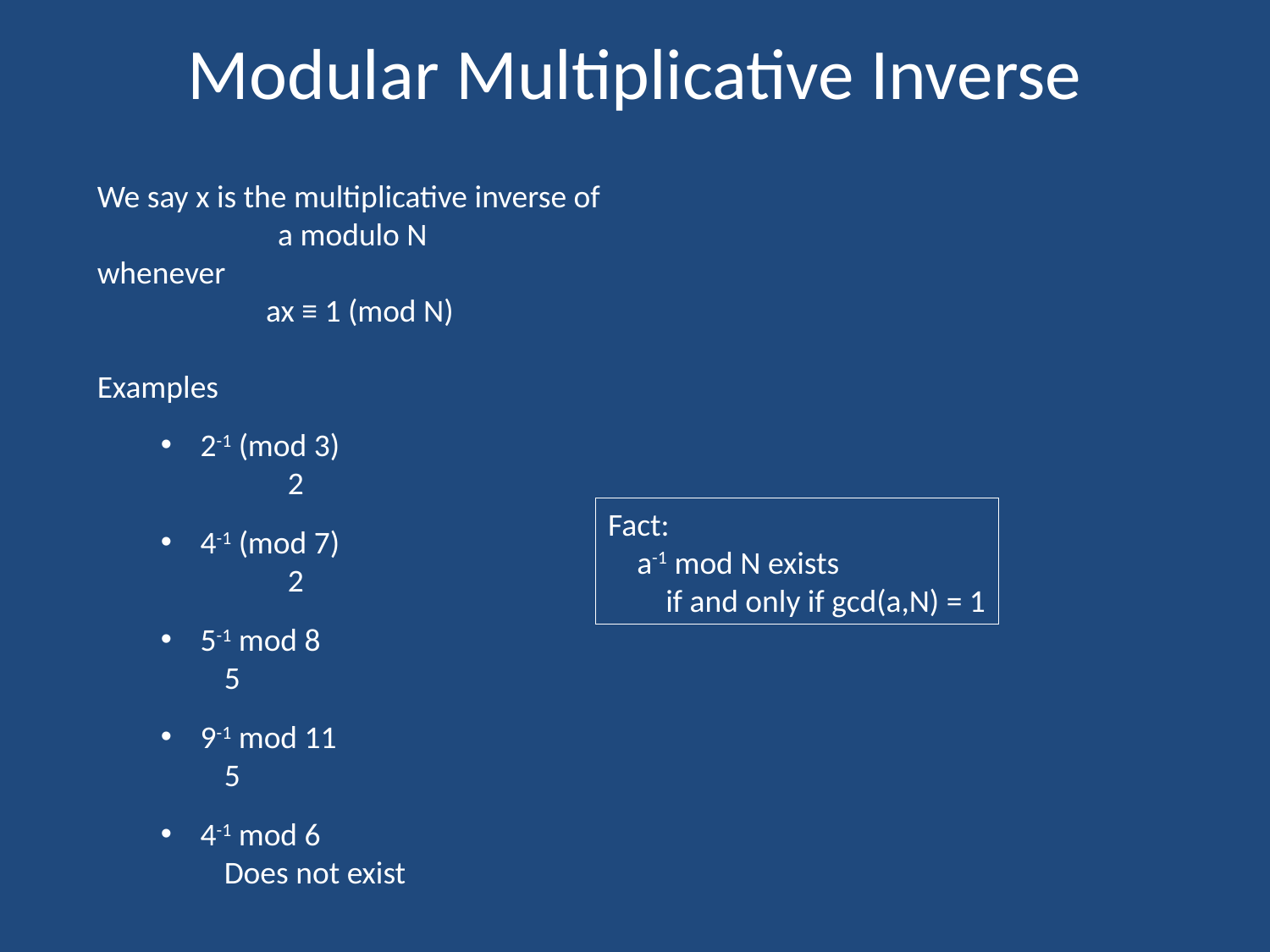

# Modular Multiplicative Inverse
We say x is the multiplicative inverse of
a modulo N
whenever
ax ≡ 1 (mod N)

Examples

2-1 (mod 3)
	2

4-1 (mod 7)
	2

5-1 mod 8
5
9-1 mod 11
5

4-1 mod 6
Does not exist

Fact:
    a-1 mod N exists
        if and only if gcd(a,N) = 1